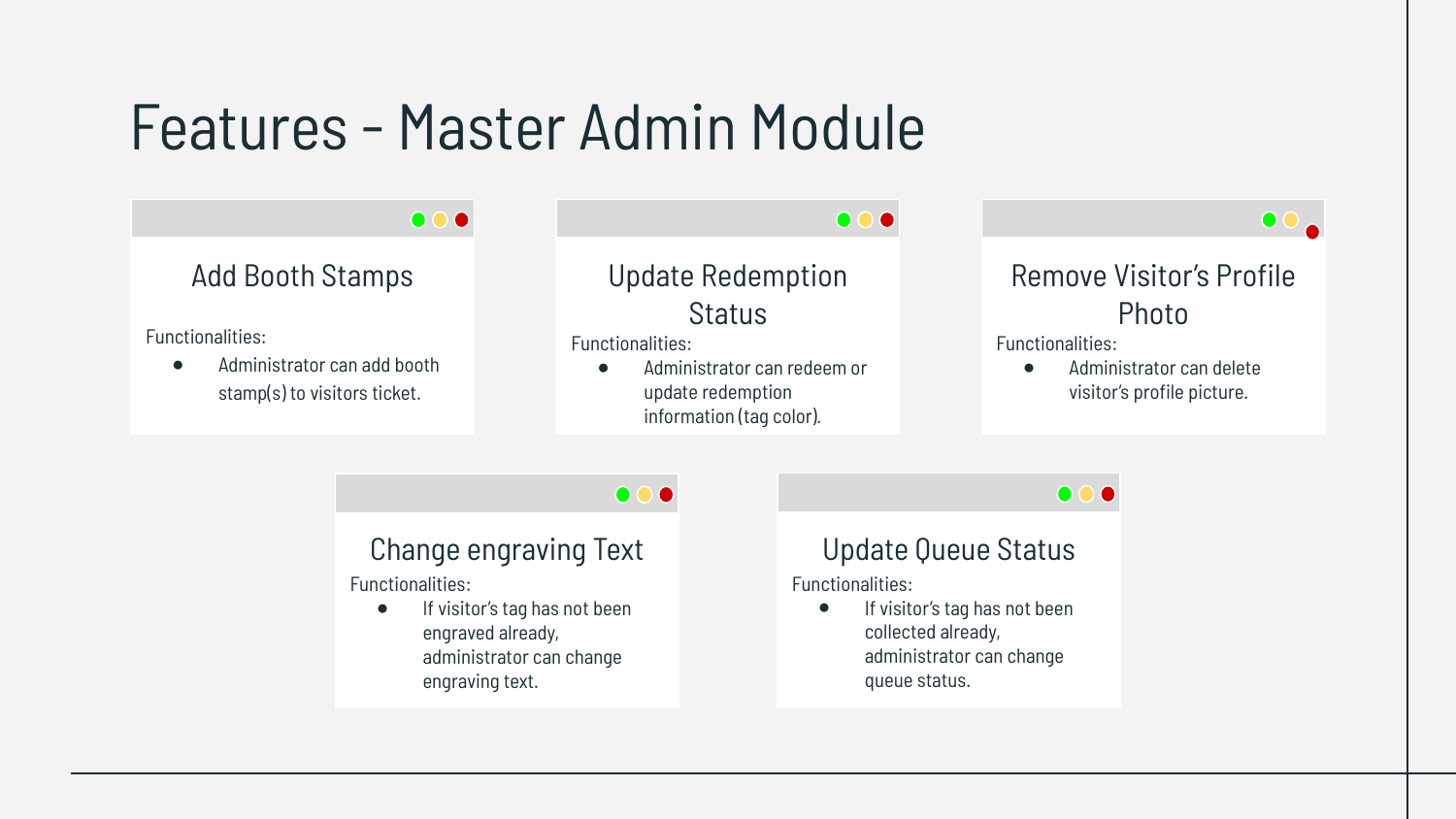

# Features - Master Admin Module

Add Booth Stamps
Update Redemption Status
Remove Visitor’s Profile Photo
Functionalities:
Administrator can add booth stamp(s) to visitors ticket.

Functionalities:
Administrator can redeem or update redemption information (tag color).

Functionalities:
Administrator can delete visitor’s profile picture.

Update Queue Status
Change engraving Text
Functionalities:
If visitor’s tag has not been collected already, administrator can change queue status.

Functionalities:
If visitor’s tag has not been engraved already, administrator can change engraving text.